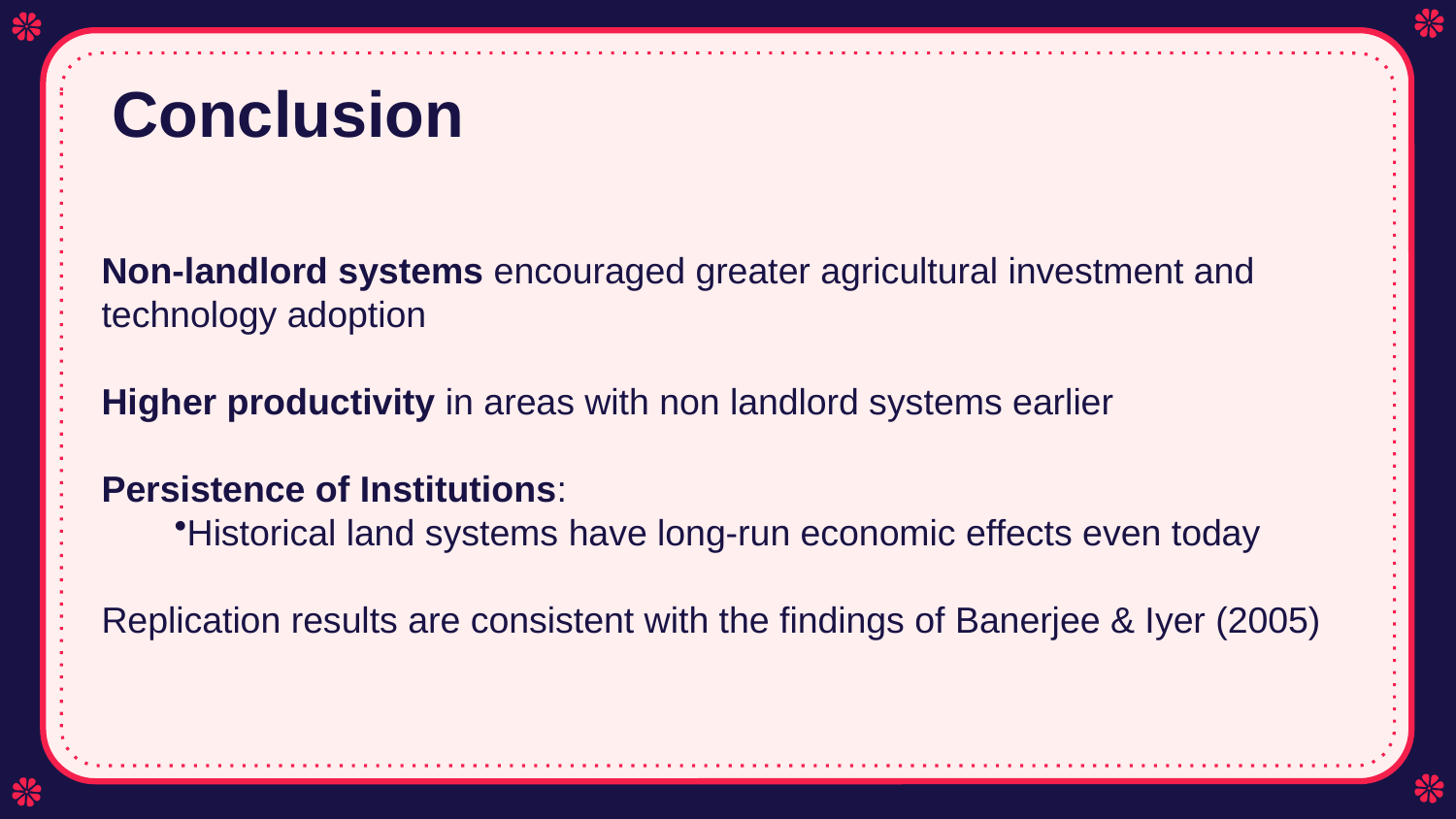

# Conclusion
Non-landlord systems encouraged greater agricultural investment and technology adoption

Higher productivity in areas with non landlord systems earlier

Persistence of Institutions:
Historical land systems have long-run economic effects even today

Replication results are consistent with the findings of Banerjee & Iyer (2005)